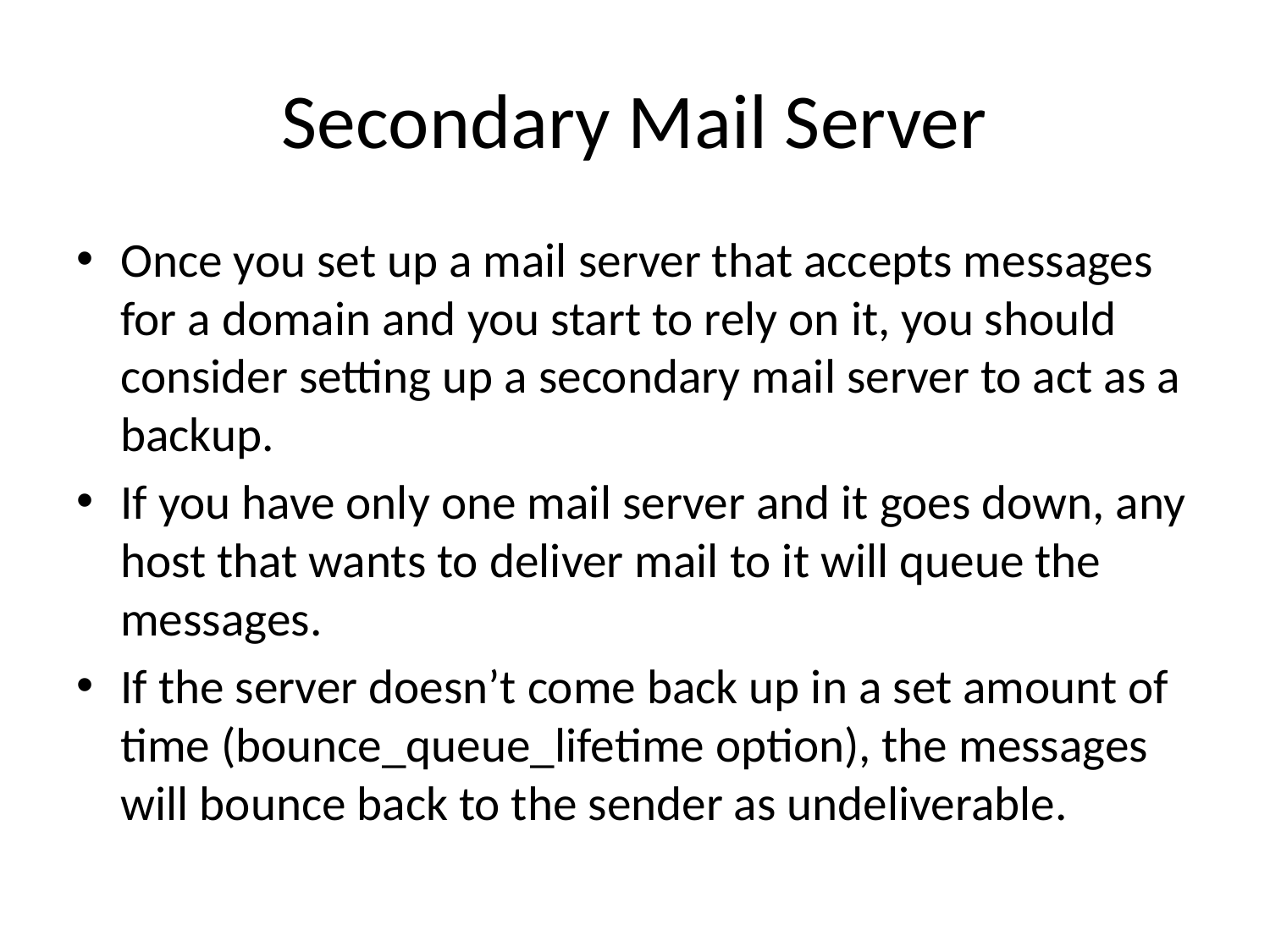

# Secondary Mail Server
Once you set up a mail server that accepts messages for a domain and you start to rely on it, you should consider setting up a secondary mail server to act as a backup.
If you have only one mail server and it goes down, any host that wants to deliver mail to it will queue the messages.
If the server doesn’t come back up in a set amount of time (bounce_queue_lifetime option), the messages will bounce back to the sender as undeliverable.